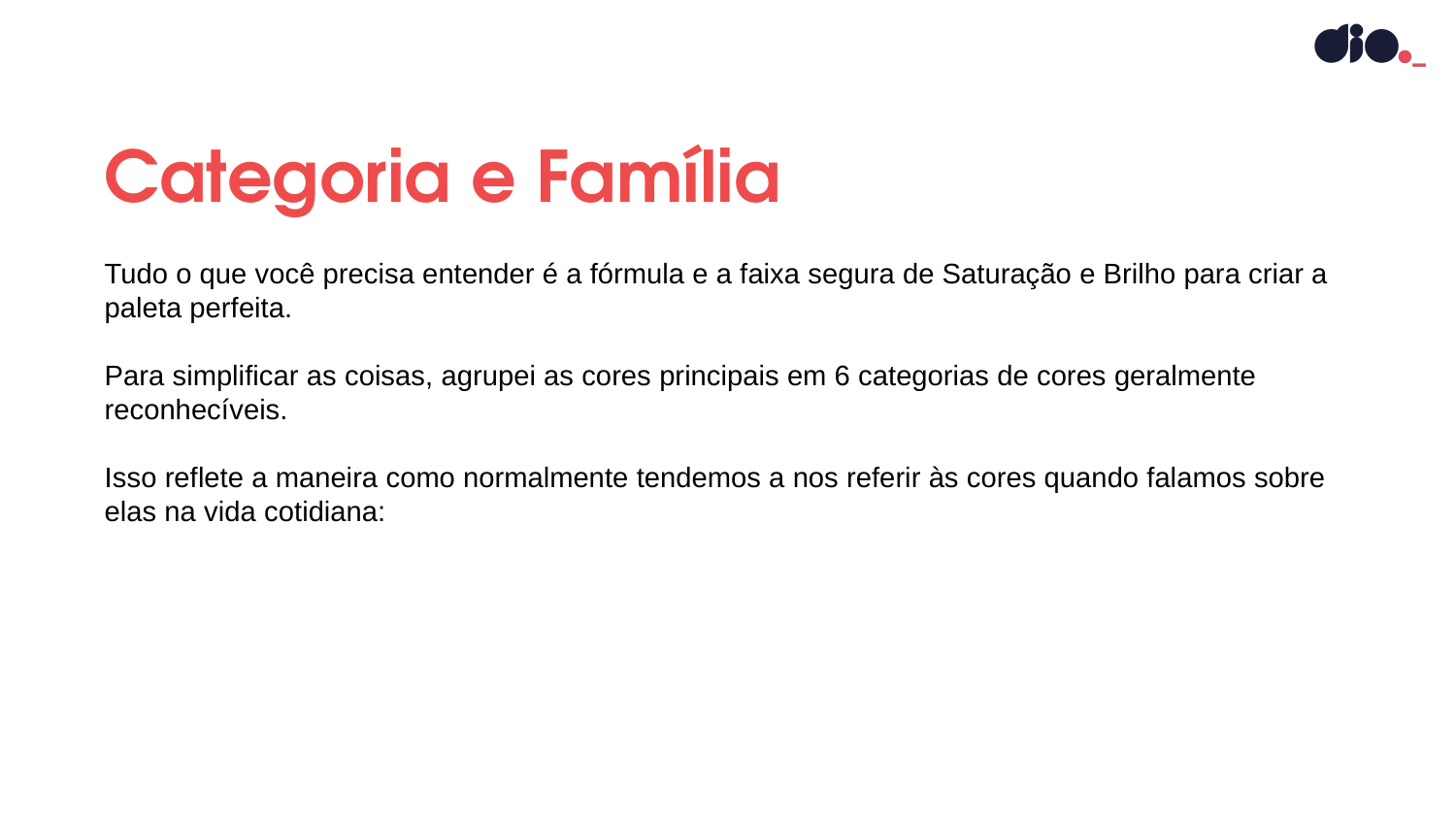

Categoria e Família
Tudo o que você precisa entender é a fórmula e a faixa segura de Saturação e Brilho para criar a paleta perfeita.

Para simplificar as coisas, agrupei as cores principais em 6 categorias de cores geralmente reconhecíveis.

Isso reflete a maneira como normalmente tendemos a nos referir às cores quando falamos sobre elas na vida cotidiana: